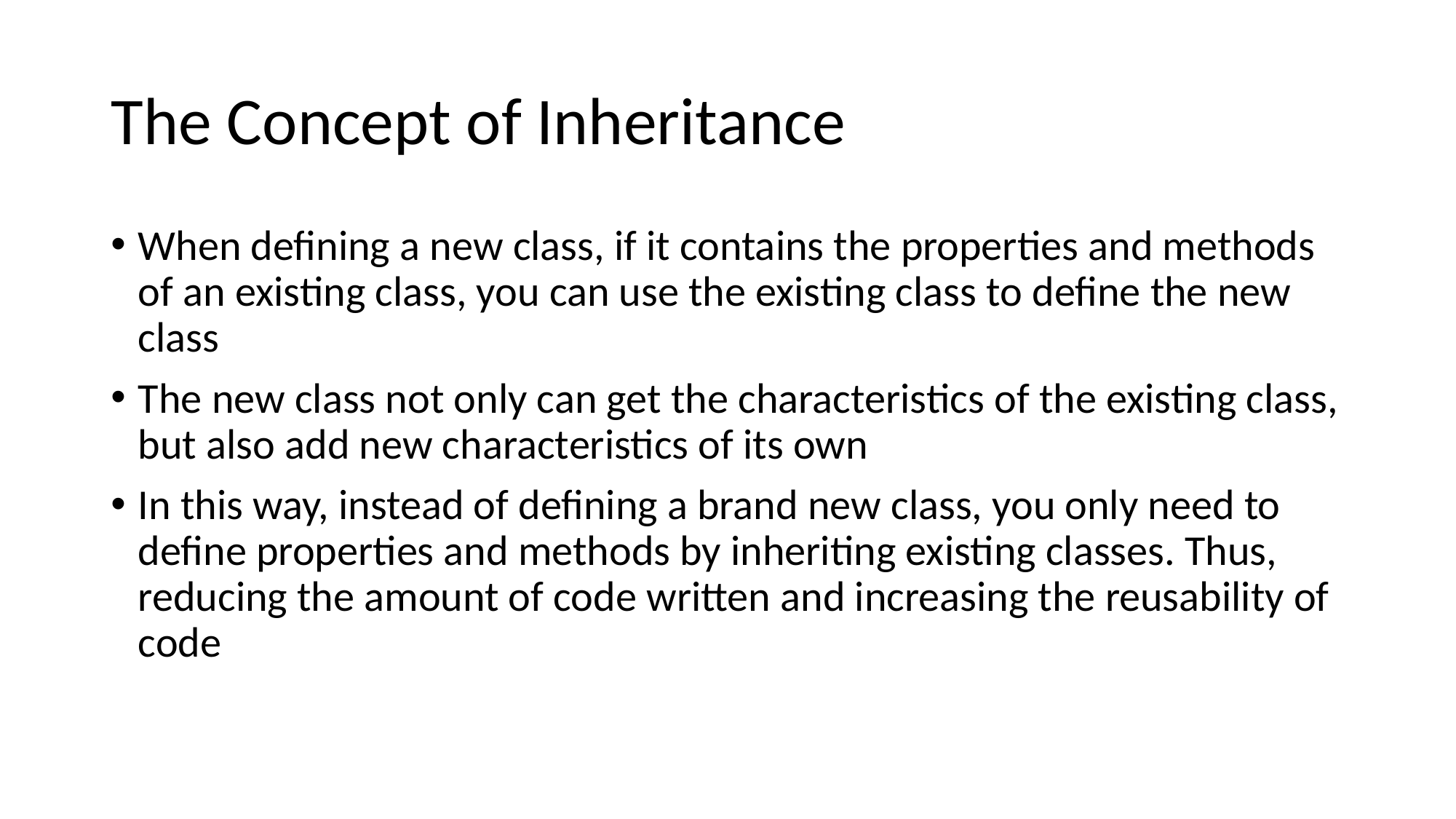

# The Concept of Inheritance
When defining a new class, if it contains the properties and methods of an existing class, you can use the existing class to define the new class
The new class not only can get the characteristics of the existing class, but also add new characteristics of its own
In this way, instead of defining a brand new class, you only need to define properties and methods by inheriting existing classes. Thus, reducing the amount of code written and increasing the reusability of code